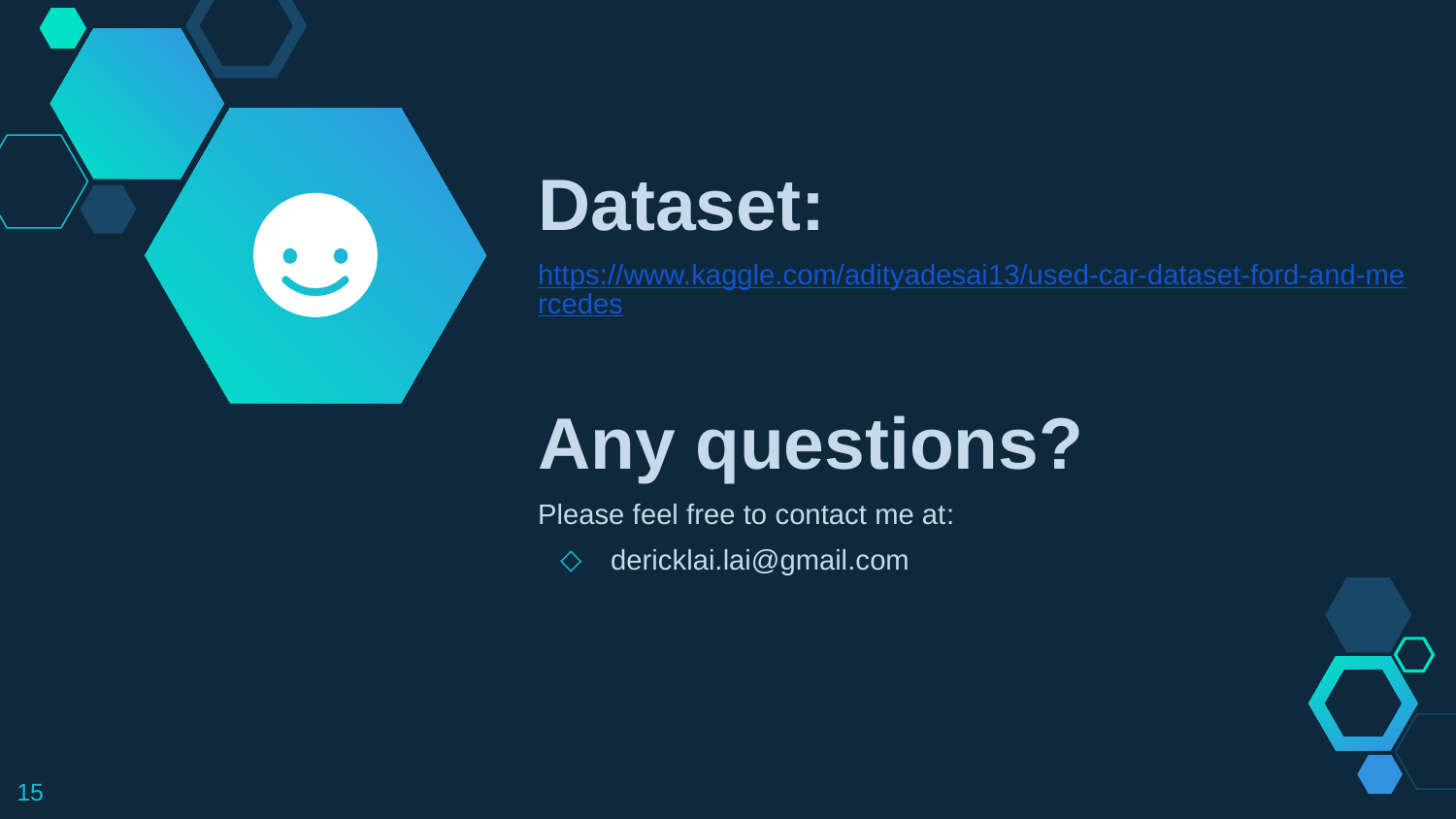

Dataset:
https://www.kaggle.com/adityadesai13/used-car-dataset-ford-and-mercedes

Any questions?
Please feel free to contact me at:
dericklai.lai@gmail.com
15